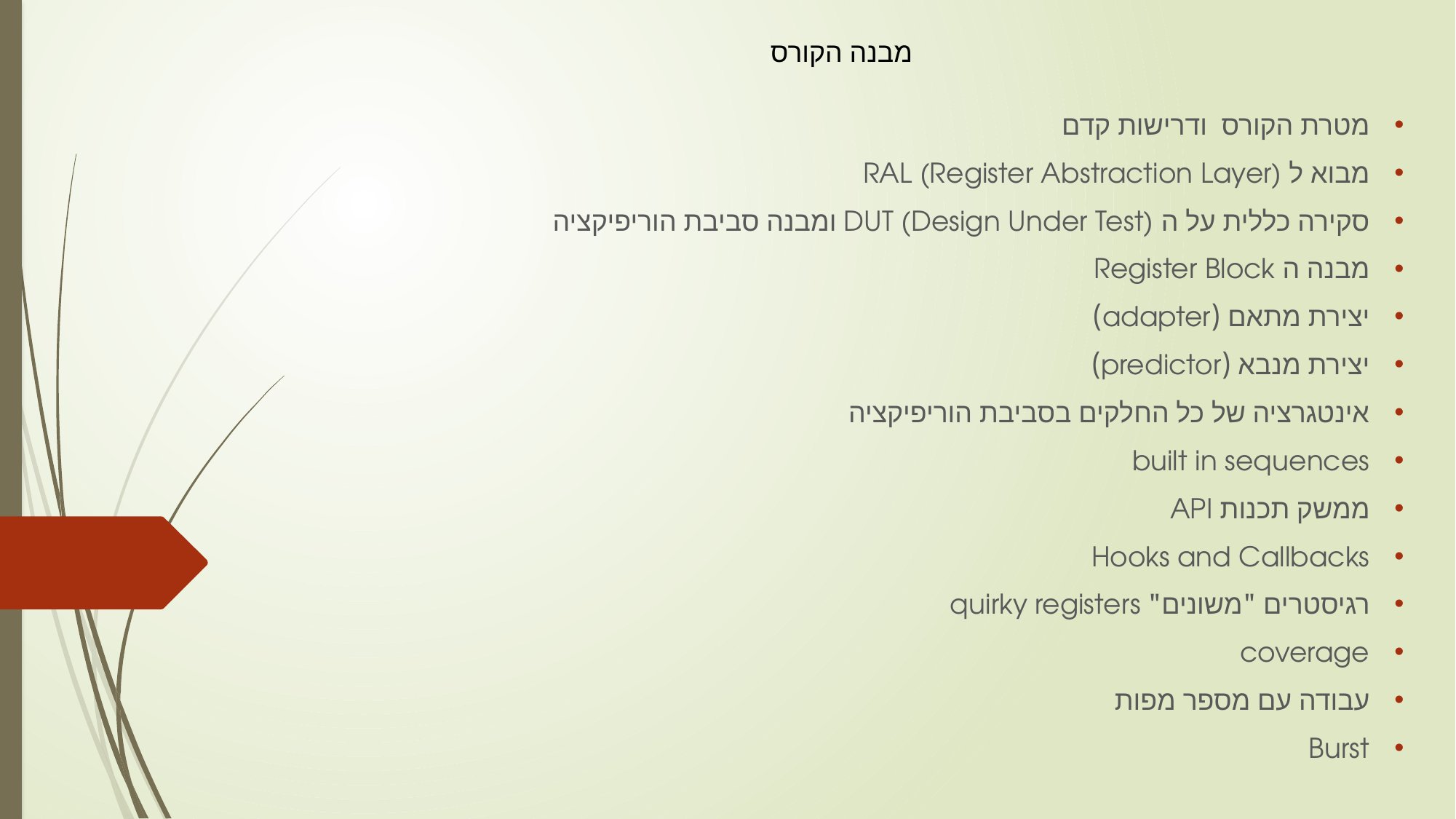

מבנה הקורס
מטרת הקורס  ודרישות קדם
מבוא ל RAL (Register Abstraction Layer)
סקירה כללית על ה DUT (Design Under Test) ומבנה סביבת הוריפיקציה
מבנה ה Register Block
יצירת מתאם (adapter)
יצירת מנבא (predictor)
אינטגרציה של כל החלקים בסביבת הוריפיקציה
built in sequences
ממשק תכנות API
Hooks and Callbacks
רגיסטרים "משונים" quirky registers
coverage
עבודה עם מספר מפות
Burst